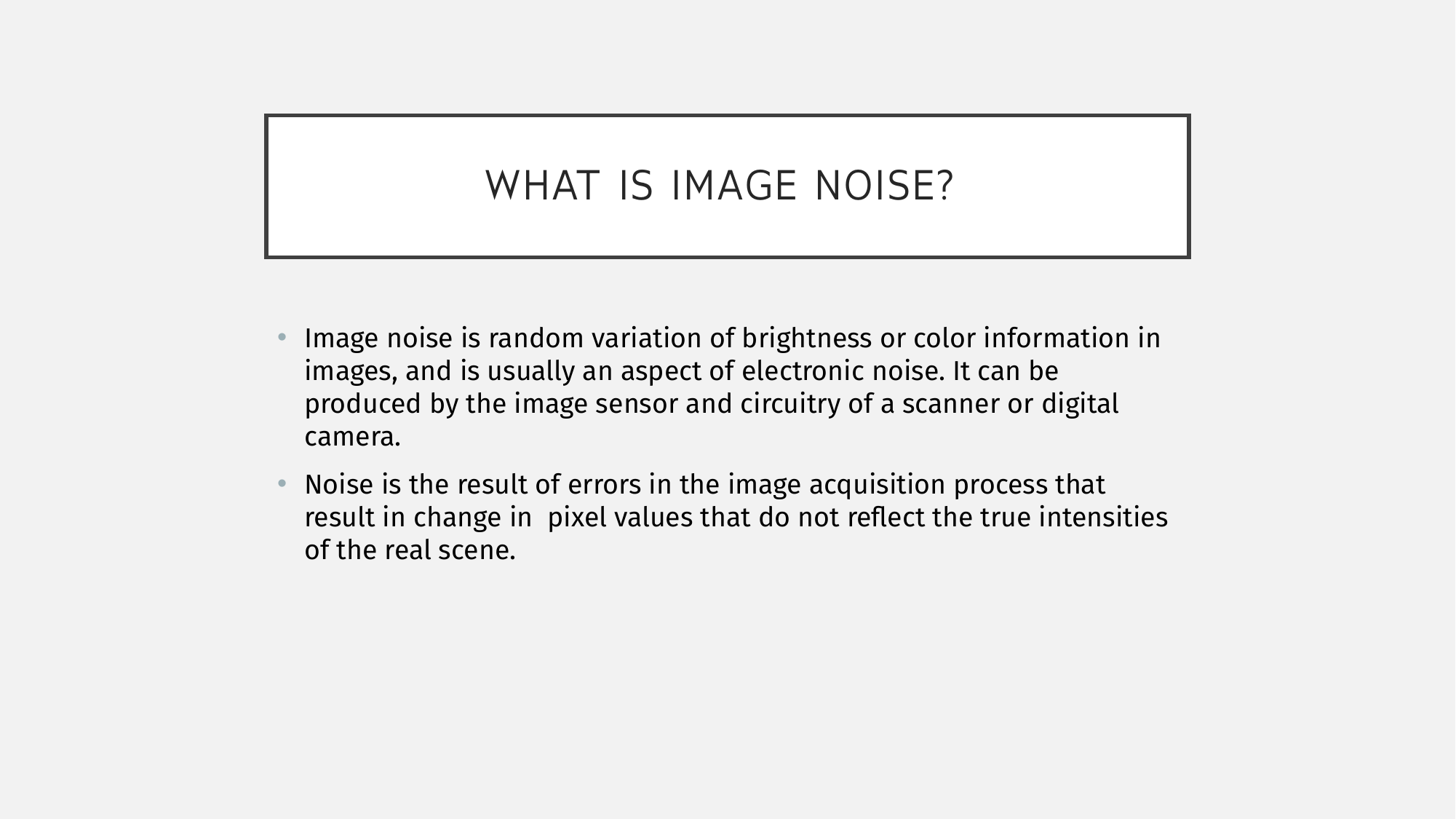

# What is Image noise?
Image noise is random variation of brightness or color information in images, and is usually an aspect of electronic noise. It can be produced by the image sensor and circuitry of a scanner or digital camera.
Noise is the result of errors in the image acquisition process that result in change in  pixel values that do not reflect the true intensities of the real scene.